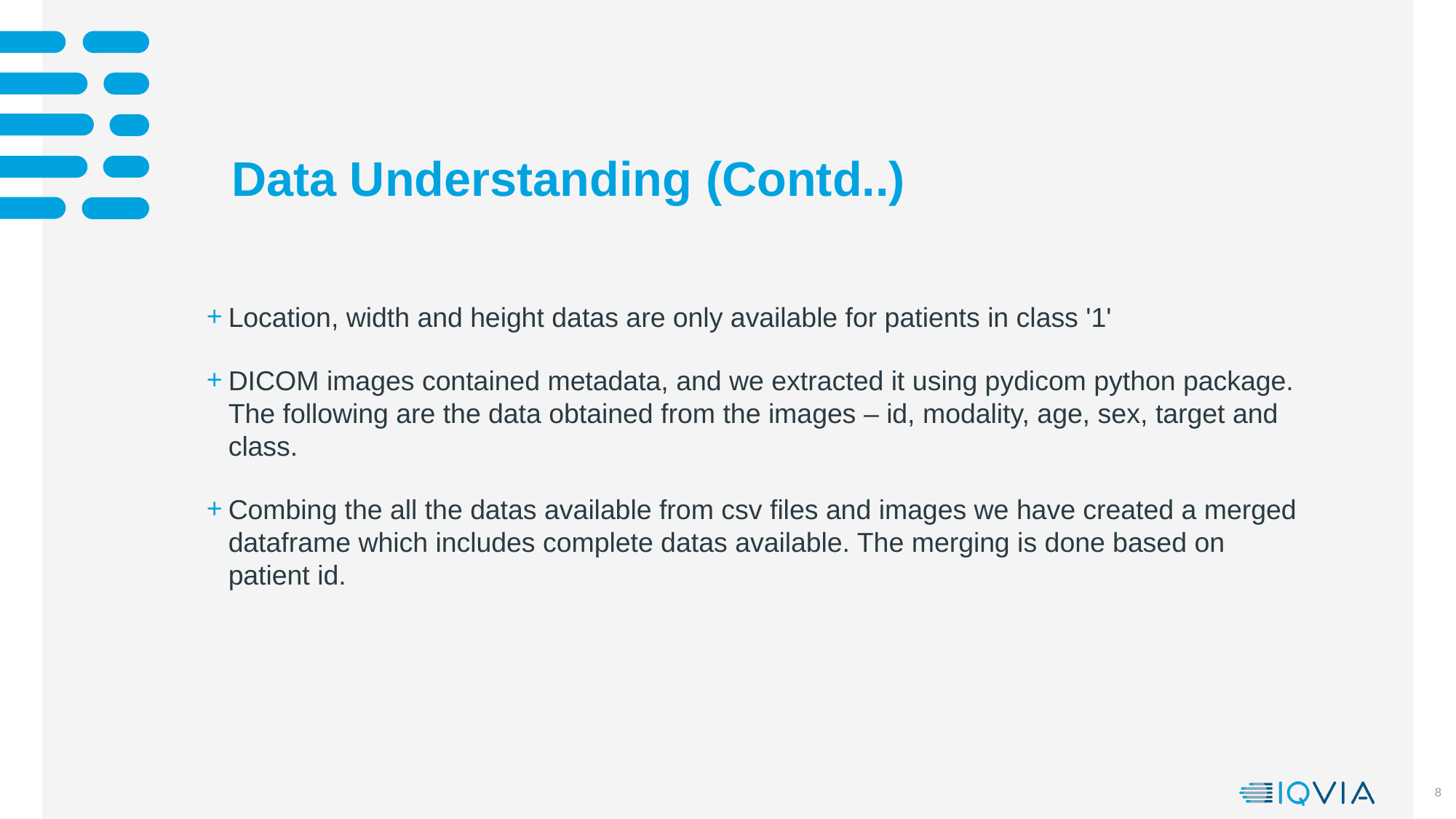

Data Understanding (Contd..)
Location, width and height datas are only available for patients in class '1'
DICOM images contained metadata, and we extracted it using pydicom python package. The following are the data obtained from the images – id, modality, age, sex, target and class.
Combing the all the datas available from csv files and images we have created a merged dataframe which includes complete datas available. The merging is done based on patient id.